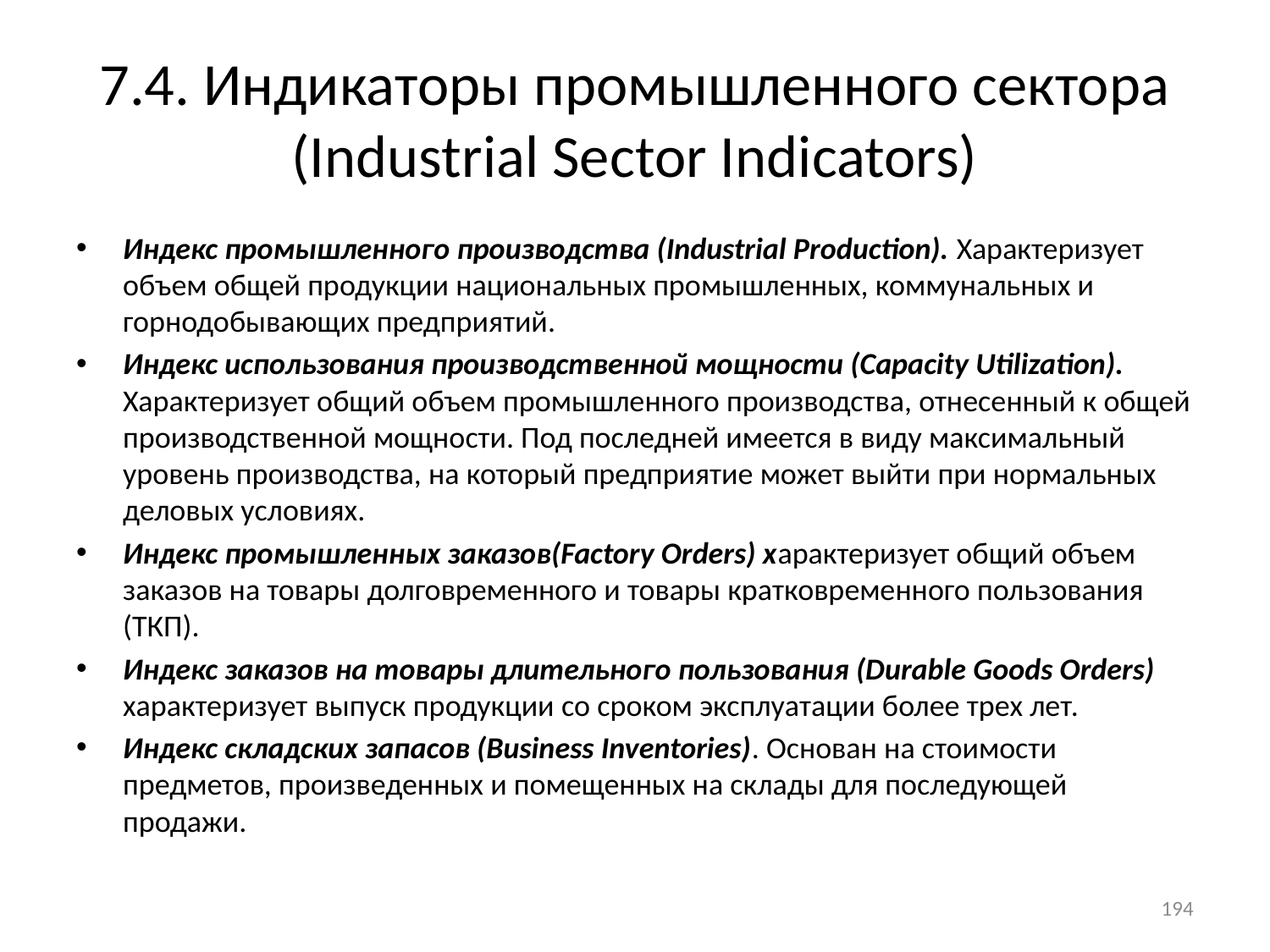

# 7.4. Индикаторы промышленного сектора (Industrial Sector Indicators)
Индекс промышленного производства (Industrial Production). Характеризует объем общей продукции национальных промышленных, коммунальных и горнодобывающих предприятий.
Индекс использования производственной мощности (Capacity Utilization). Характеризует общий объем промышленного производства, отнесенный к общей производственной мощности. Под последней имеется в виду максимальный уровень производства, на который предприятие может выйти при нормальных деловых условиях.
Индекс промышленных заказов(Factory Orders) характеризует общий объем заказов на товары долговременного и товары кратковременного пользования (ТКП).
Индекс заказов на товары длительного пользования (Durable Goods Orders) характеризует выпуск продукции со сроком эксплуатации более трех лет.
Индекс складских запасов (Business Inventories). Основан на стоимости предметов, произведенных и помещенных на склады для последующей продажи.
194